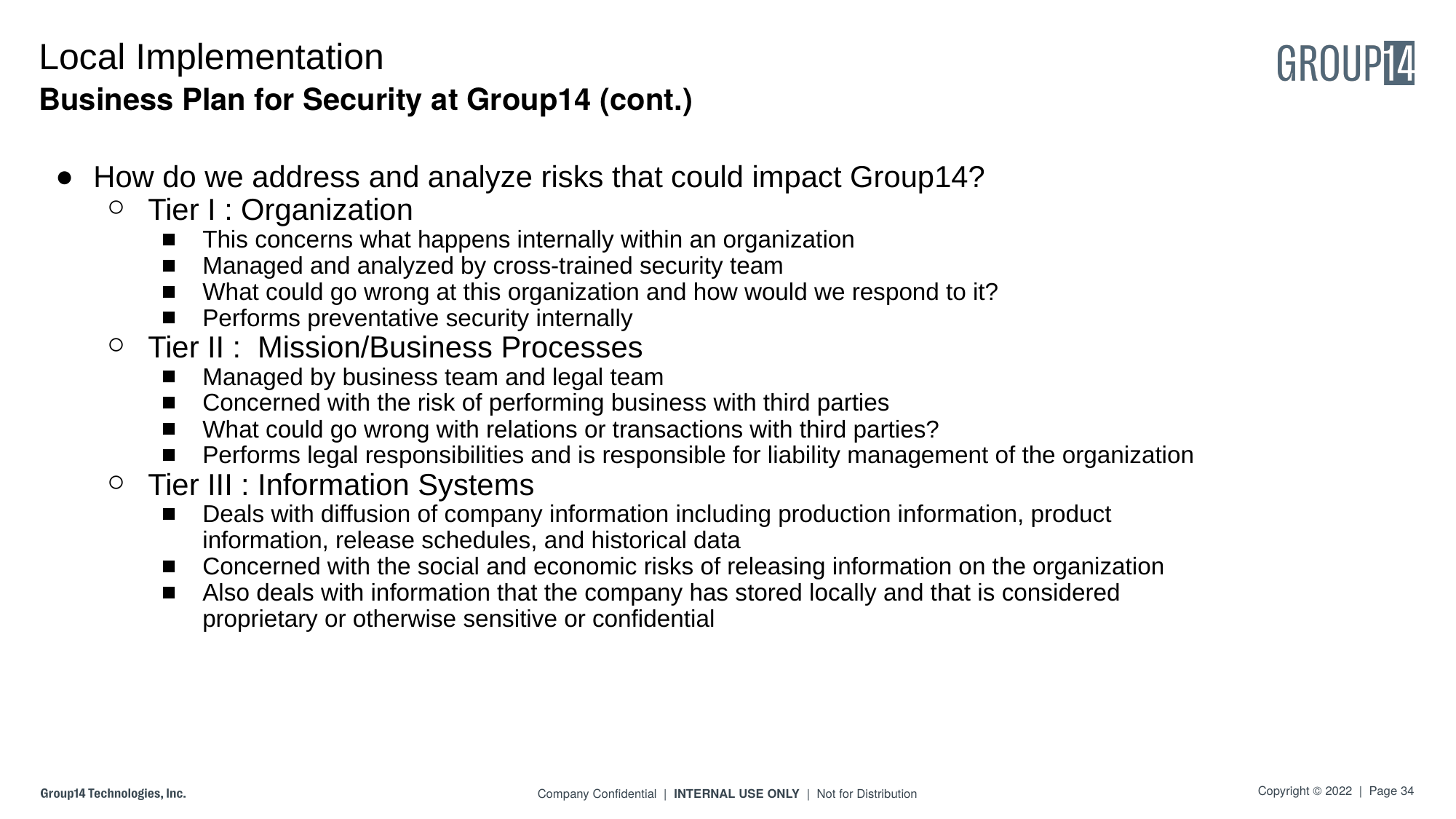

# Local Implementation
Business Plan for Security at Group14 (cont.)
How do we address and analyze risks that could impact Group14?
Tier I : Organization
This concerns what happens internally within an organization
Managed and analyzed by cross-trained security team
What could go wrong at this organization and how would we respond to it?
Performs preventative security internally
Tier II :  Mission/Business Processes
Managed by business team and legal team
Concerned with the risk of performing business with third parties
What could go wrong with relations or transactions with third parties?
Performs legal responsibilities and is responsible for liability management of the organization
Tier III : Information Systems
Deals with diffusion of company information including production information, product information, release schedules, and historical data
Concerned with the social and economic risks of releasing information on the organization
Also deals with information that the company has stored locally and that is considered proprietary or otherwise sensitive or confidential